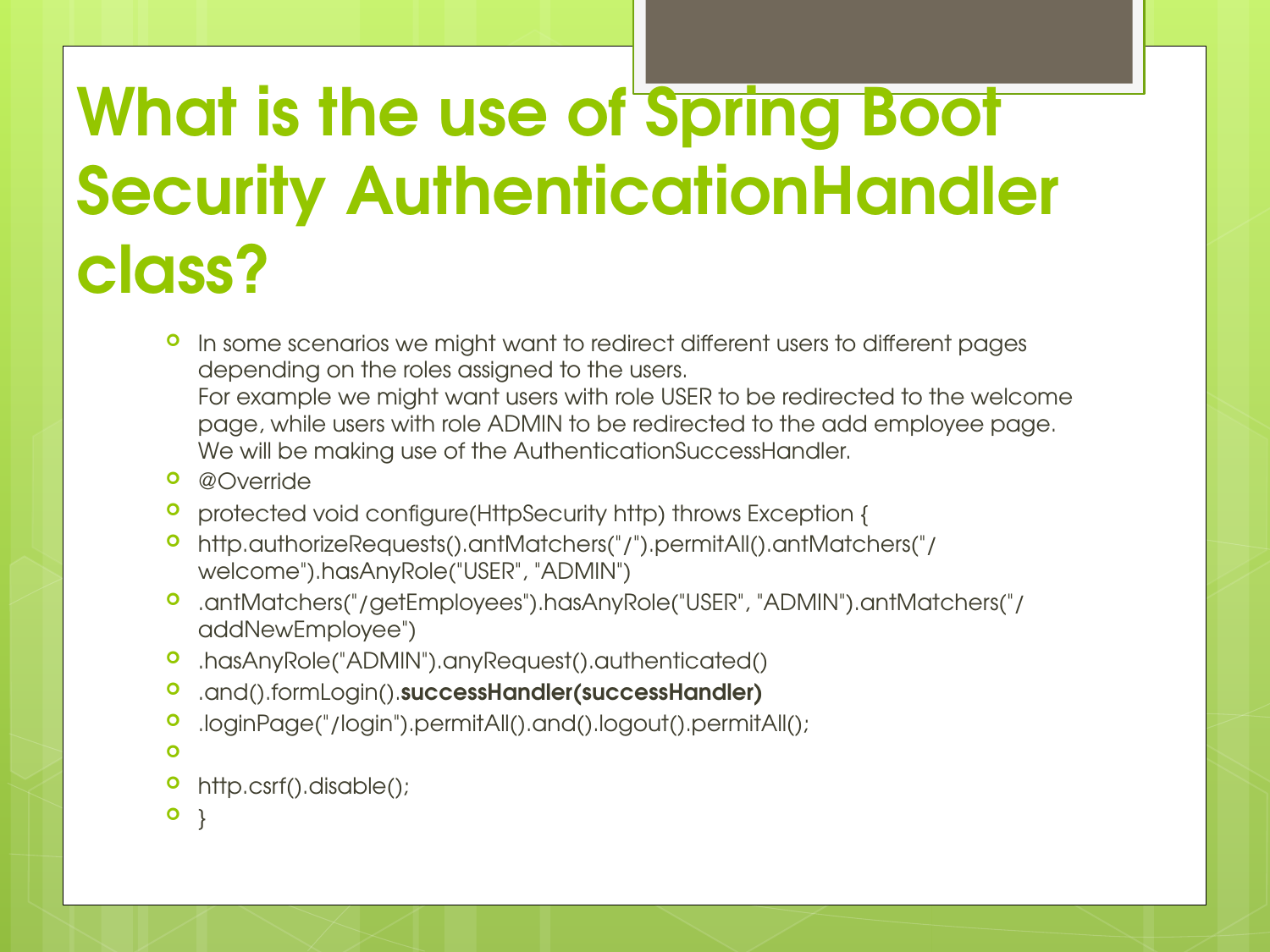

# What is the use of Spring Boot Security AuthenticationHandler class?
In some scenarios we might want to redirect different users to different pages depending on the roles assigned to the users.
For example we might want users with role USER to be redirected to the welcome page, while users with role ADMIN to be redirected to the add employee page.
We will be making use of the AuthenticationSuccessHandler.
@Override
protected void configure(HttpSecurity http) throws Exception {
http.authorizeRequests().antMatchers("/").permitAll().antMatchers("/welcome").hasAnyRole("USER", "ADMIN")
.antMatchers("/getEmployees").hasAnyRole("USER", "ADMIN").antMatchers("/addNewEmployee")
.hasAnyRole("ADMIN").anyRequest().authenticated()
.and().formLogin().successHandler(successHandler)
.loginPage("/login").permitAll().and().logout().permitAll();

http.csrf().disable();
}